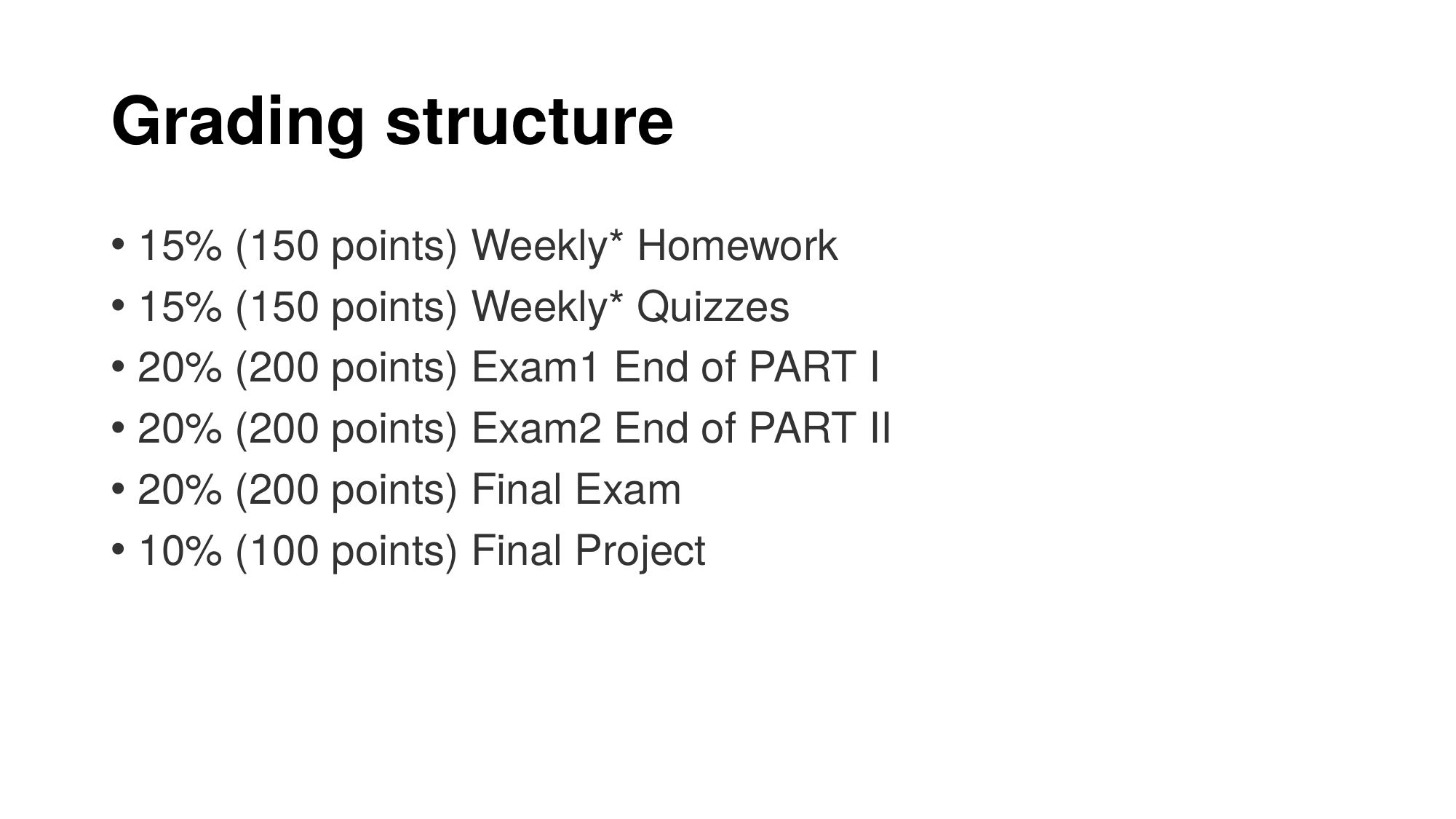

# Grading structure
15% (150 points) Weekly* Homework
15% (150 points) Weekly* Quizzes
20% (200 points) Exam1 End of PART I
20% (200 points) Exam2 End of PART II
20% (200 points) Final Exam
10% (100 points) Final Project